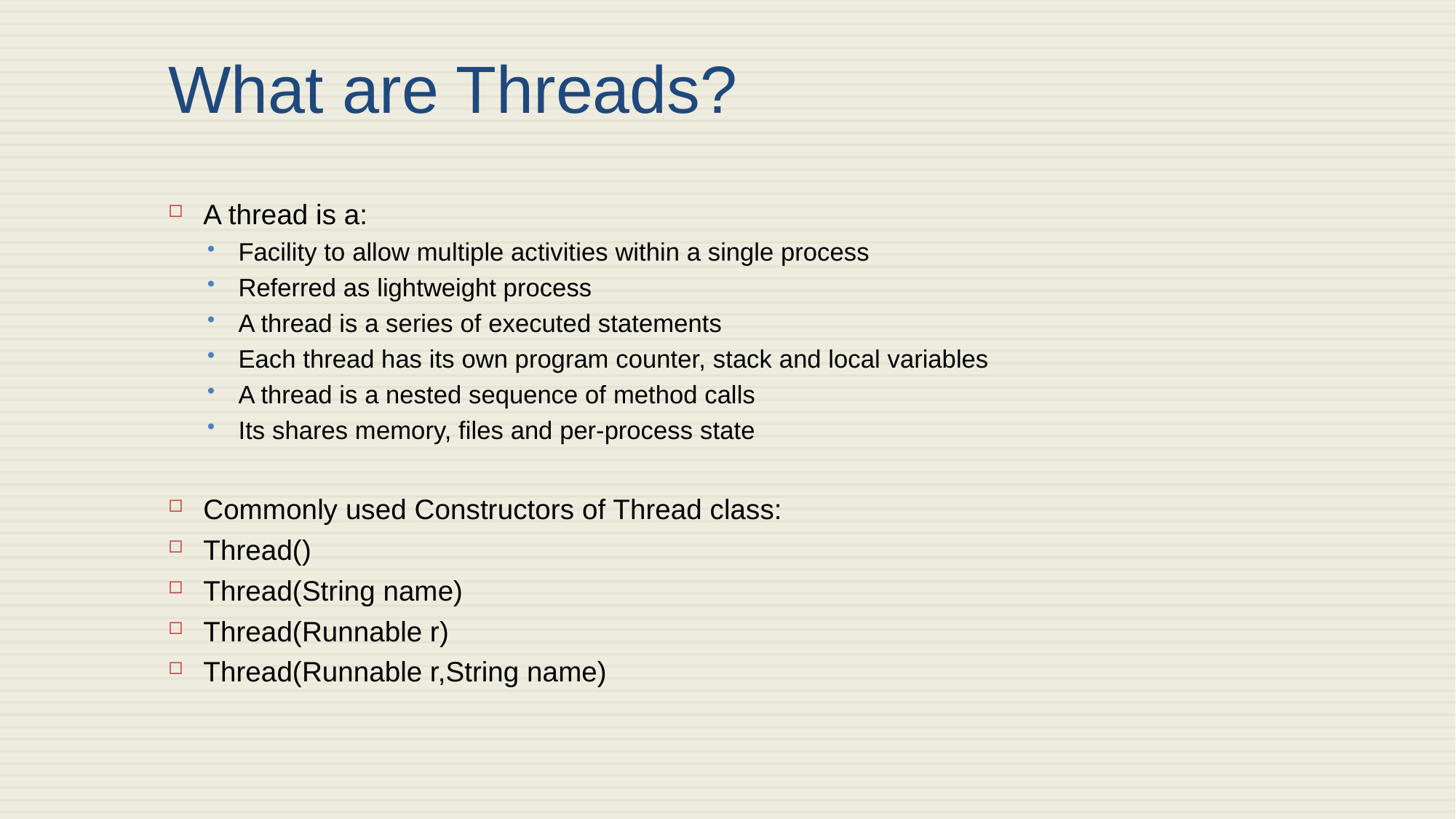

What are Threads?
A thread is a:
Facility to allow multiple activities within a single process
Referred as lightweight process
A thread is a series of executed statements
Each thread has its own program counter, stack and local variables
A thread is a nested sequence of method calls
Its shares memory, files and per-process state

Commonly used Constructors of Thread class:
Thread()
Thread(String name)
Thread(Runnable r)
Thread(Runnable r,String name)